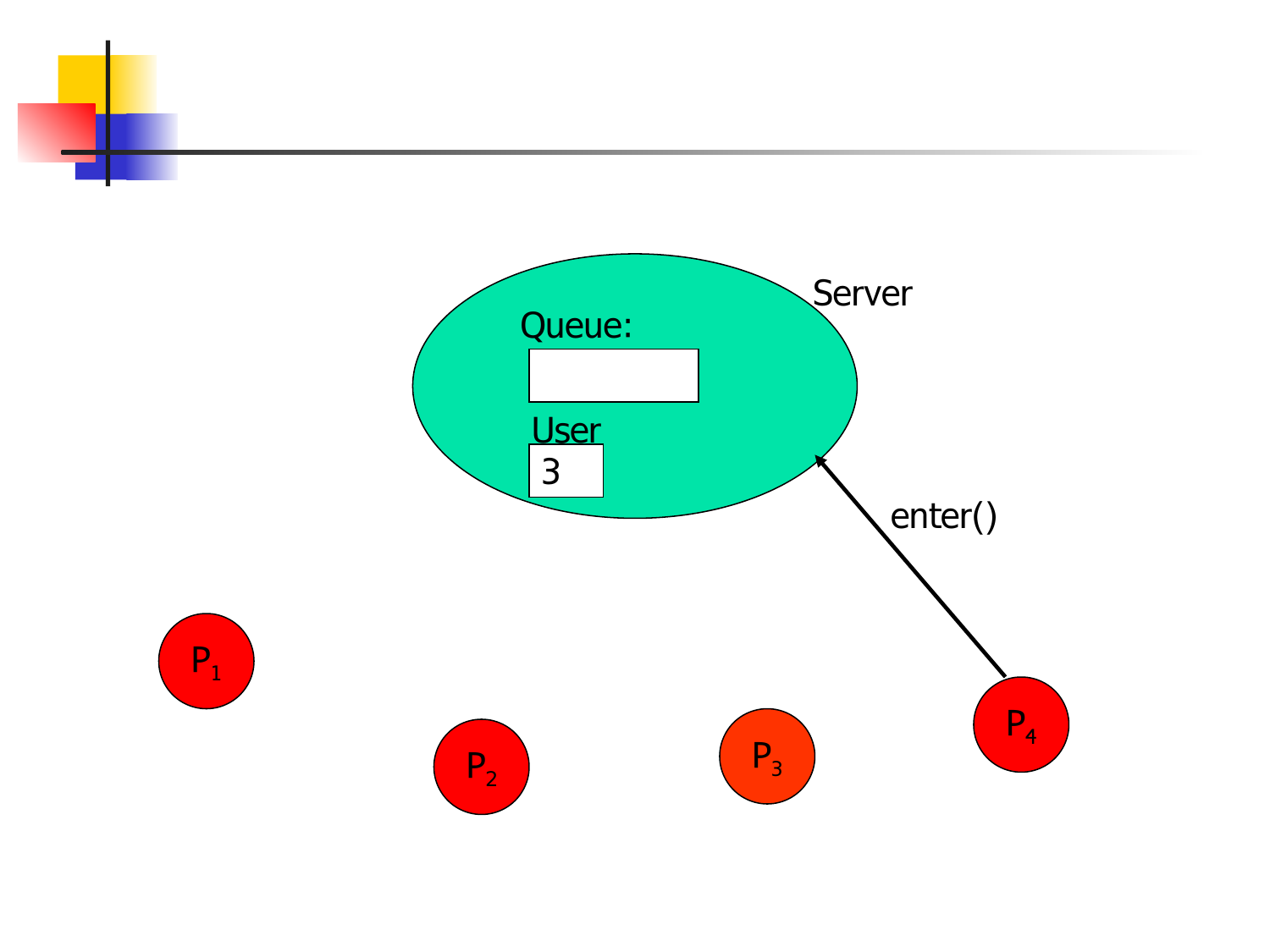

#

Server
Queue:

User
3

enter()
P1
P4
P3
P2